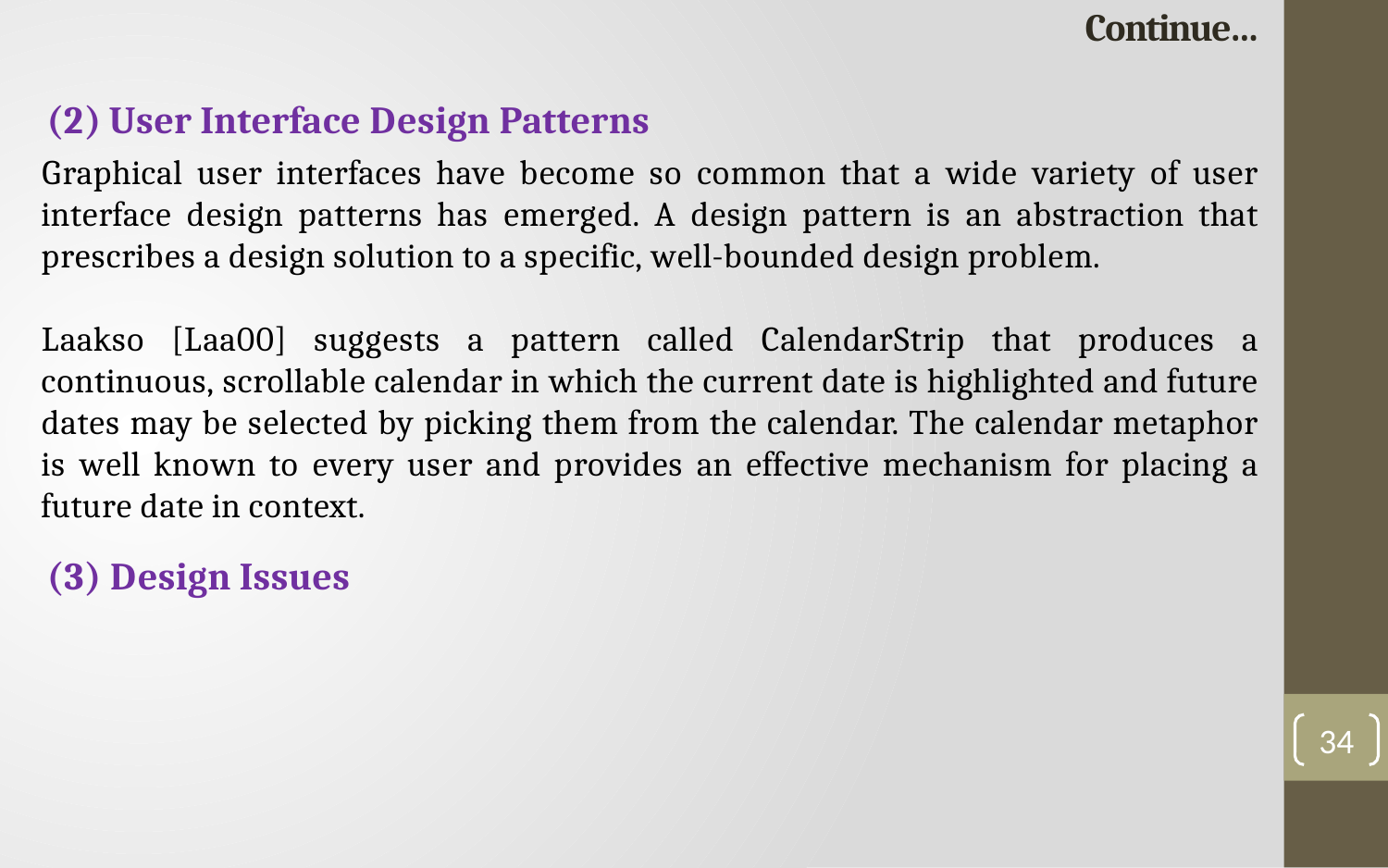

# Continue…
(2) User Interface Design Patterns
Graphical user interfaces have become so common that a wide variety of user interface design patterns has emerged. A design pattern is an abstraction that prescribes a design solution to a specific, well-bounded design problem.

Laakso [Laa00] suggests a pattern called CalendarStrip that produces a continuous, scrollable calendar in which the current date is highlighted and future dates may be selected by picking them from the calendar. The calendar metaphor is well known to every user and provides an effective mechanism for placing a future date in context.

(3) Design Issues
34